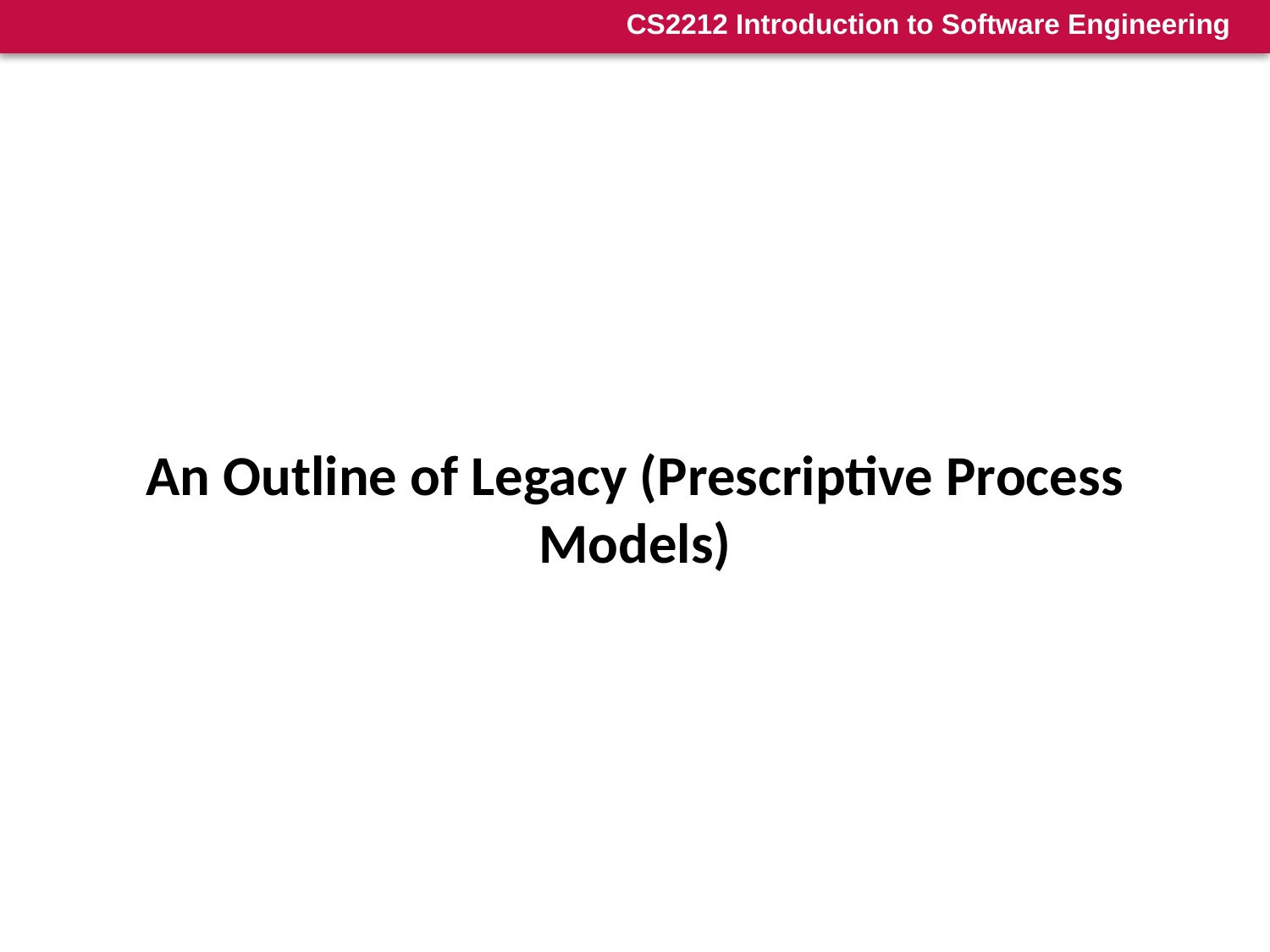

An Outline of Legacy (Prescriptive Process Models)